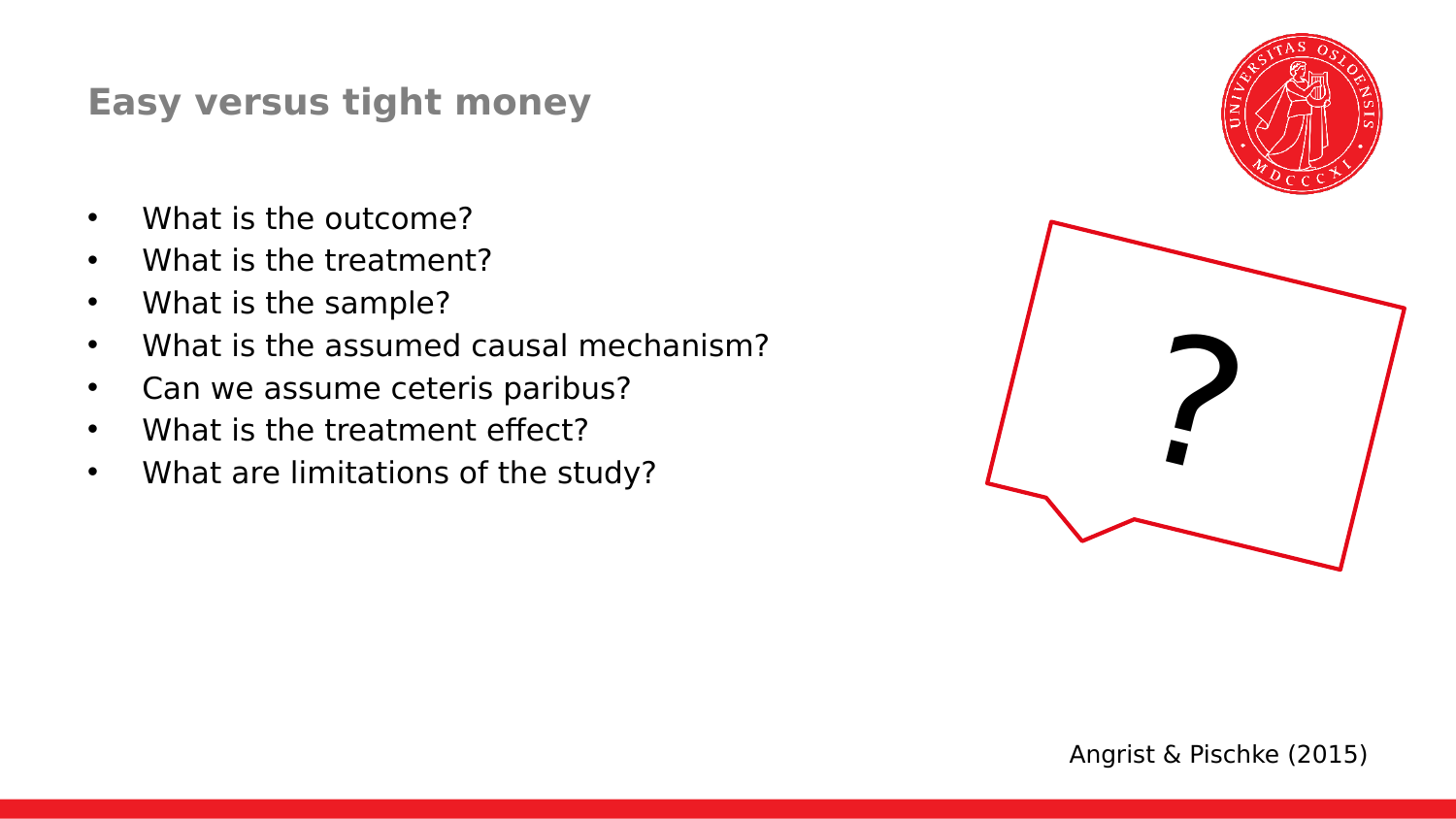

# Easy versus tight money
What is the outcome?
What is the treatment?
What is the sample?
What is the assumed causal mechanism?
Can we assume ceteris paribus?
What is the treatment effect?
What are limitations of the study?
?
Angrist & Pischke (2015)